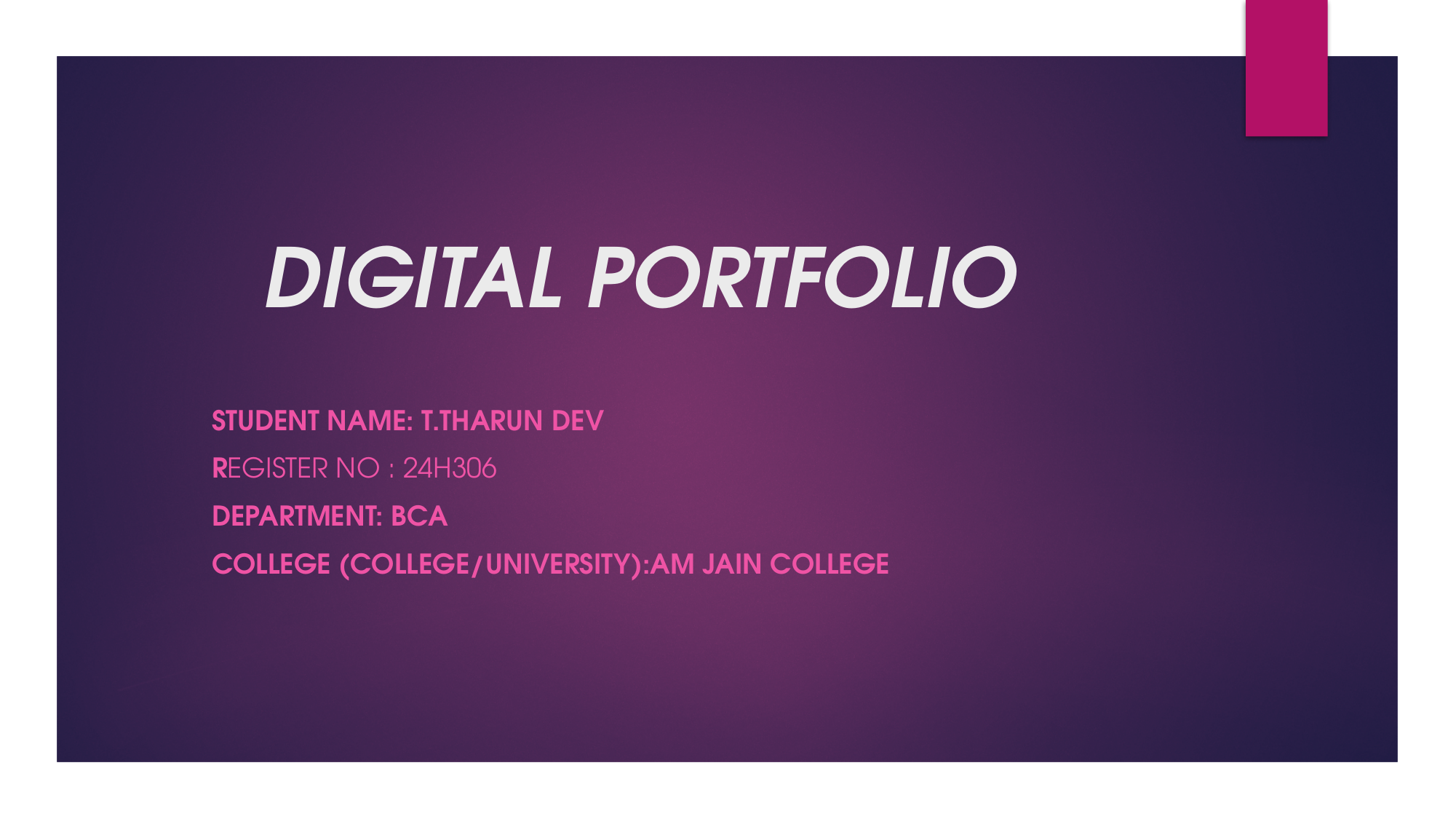

# DIGITAL PORTFOLIO
Student name: T.Tharun dev
Register no : 24h306
Department: BCA
COLLEGE (COLLEGE/UNIVERSITY):AM JAIN COLLEGE